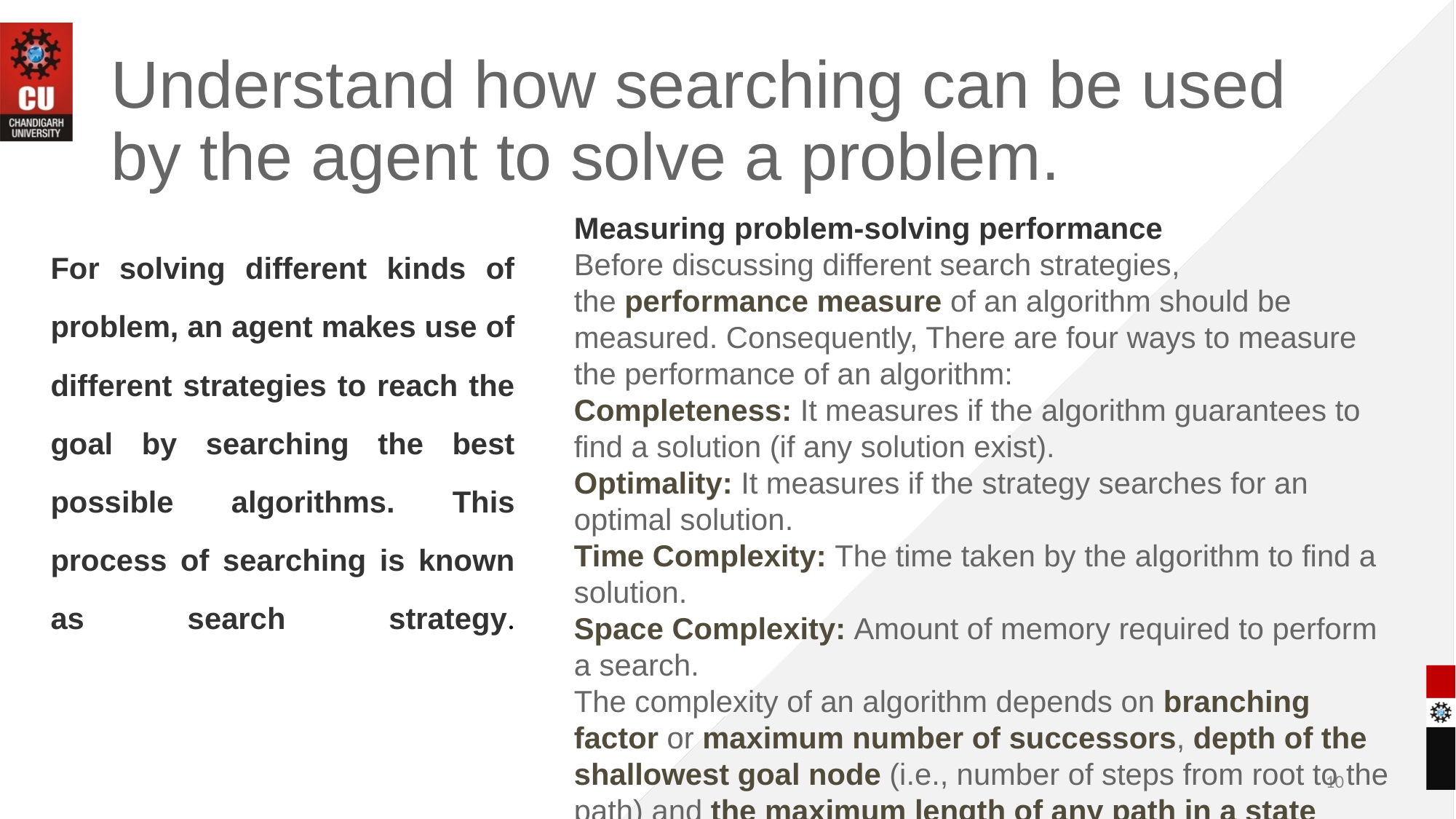

# Understand how searching can be used by the agent to solve a problem.
Measuring problem-solving performance
Before discussing different search strategies, the performance measure of an algorithm should be measured. Consequently, There are four ways to measure the performance of an algorithm:
Completeness: It measures if the algorithm guarantees to find a solution (if any solution exist).
Optimality: It measures if the strategy searches for an optimal solution.
Time Complexity: The time taken by the algorithm to find a solution.
Space Complexity: Amount of memory required to perform a search.
The complexity of an algorithm depends on branching factor or maximum number of successors, depth of the shallowest goal node (i.e., number of steps from root to the path) and the maximum length of any path in a state space.
For solving different kinds of problem, an agent makes use of different strategies to reach the goal by searching the best possible algorithms. This process of searching is known as search strategy.
10